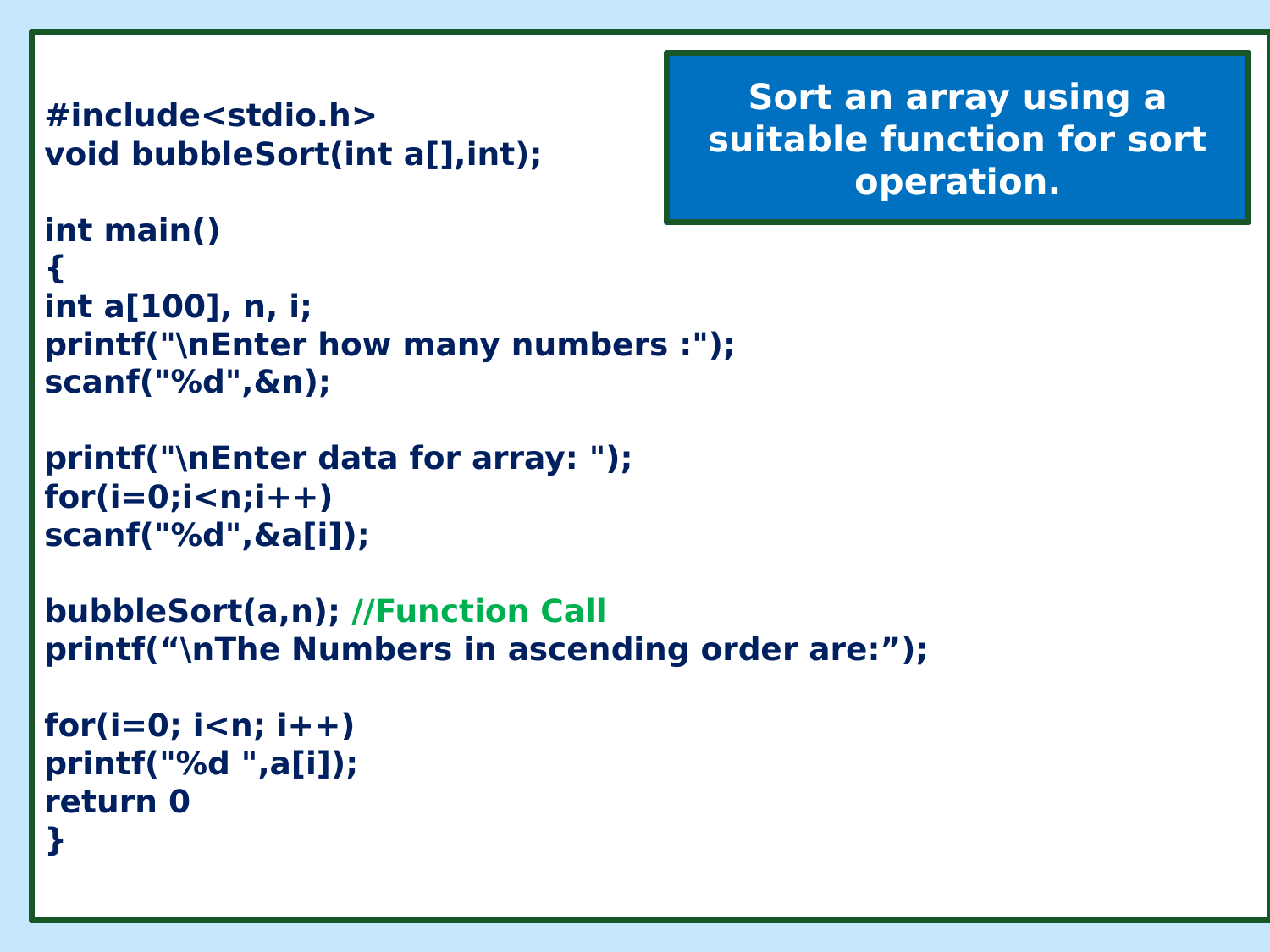

#include<stdio.h>
void bubbleSort(int a[],int);

int main()
{
int a[100], n, i;
printf("\nEnter how many numbers :");
scanf("%d",&n);

printf("\nEnter data for array: ");
for(i=0;i<n;i++)
scanf("%d",&a[i]);

bubbleSort(a,n); //Function Call
printf(“\nThe Numbers in ascending order are:”);

for(i=0; i<n; i++)
printf("%d ",a[i]);
return 0
}
Sort an array using a suitable function for sort operation.
#

© Oxford University Press 2013. All rights reserved.